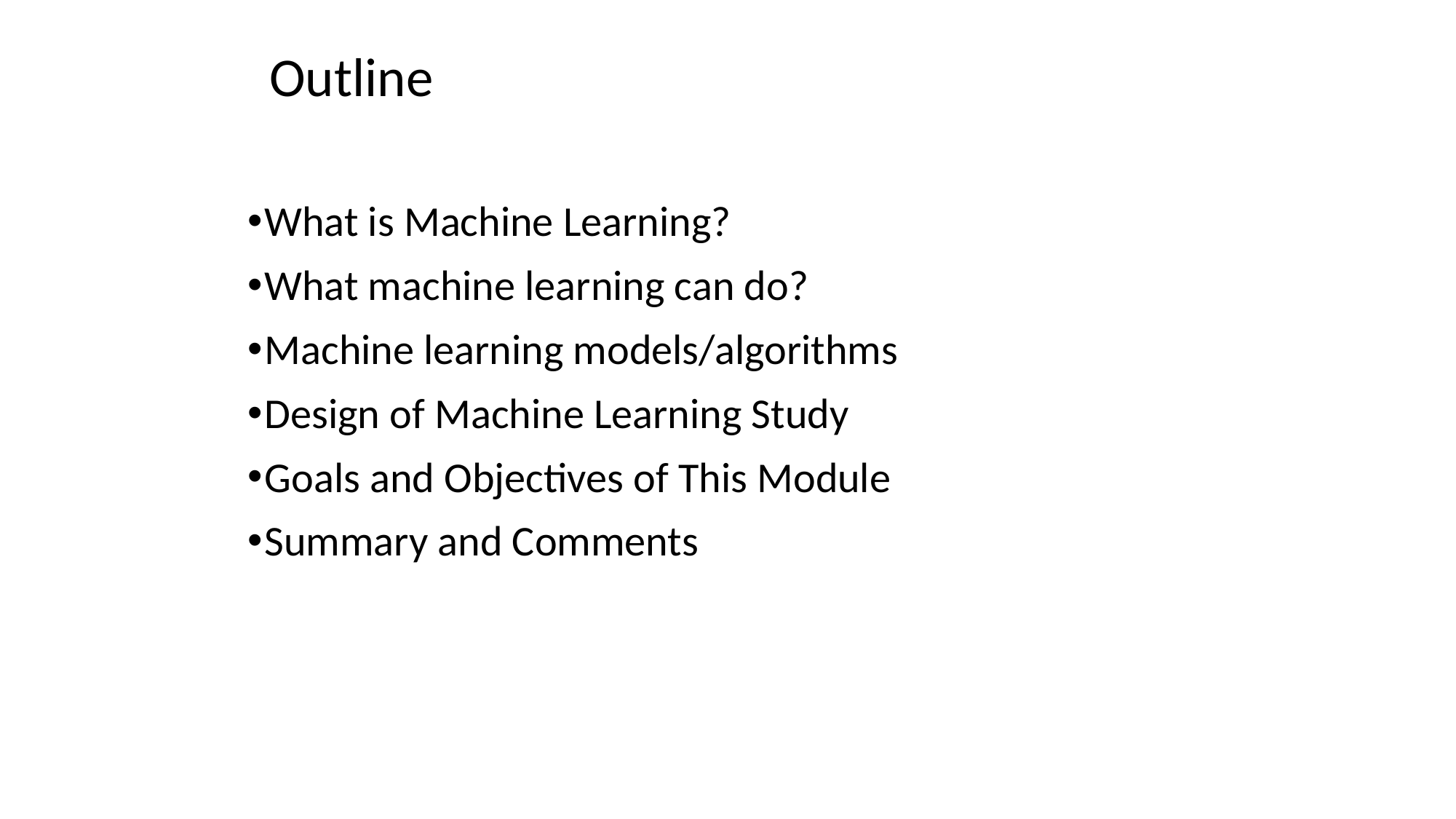

# Outline
What is Machine Learning?
What machine learning can do?
Machine learning models/algorithms
Design of Machine Learning Study
Goals and Objectives of This Module
Summary and Comments